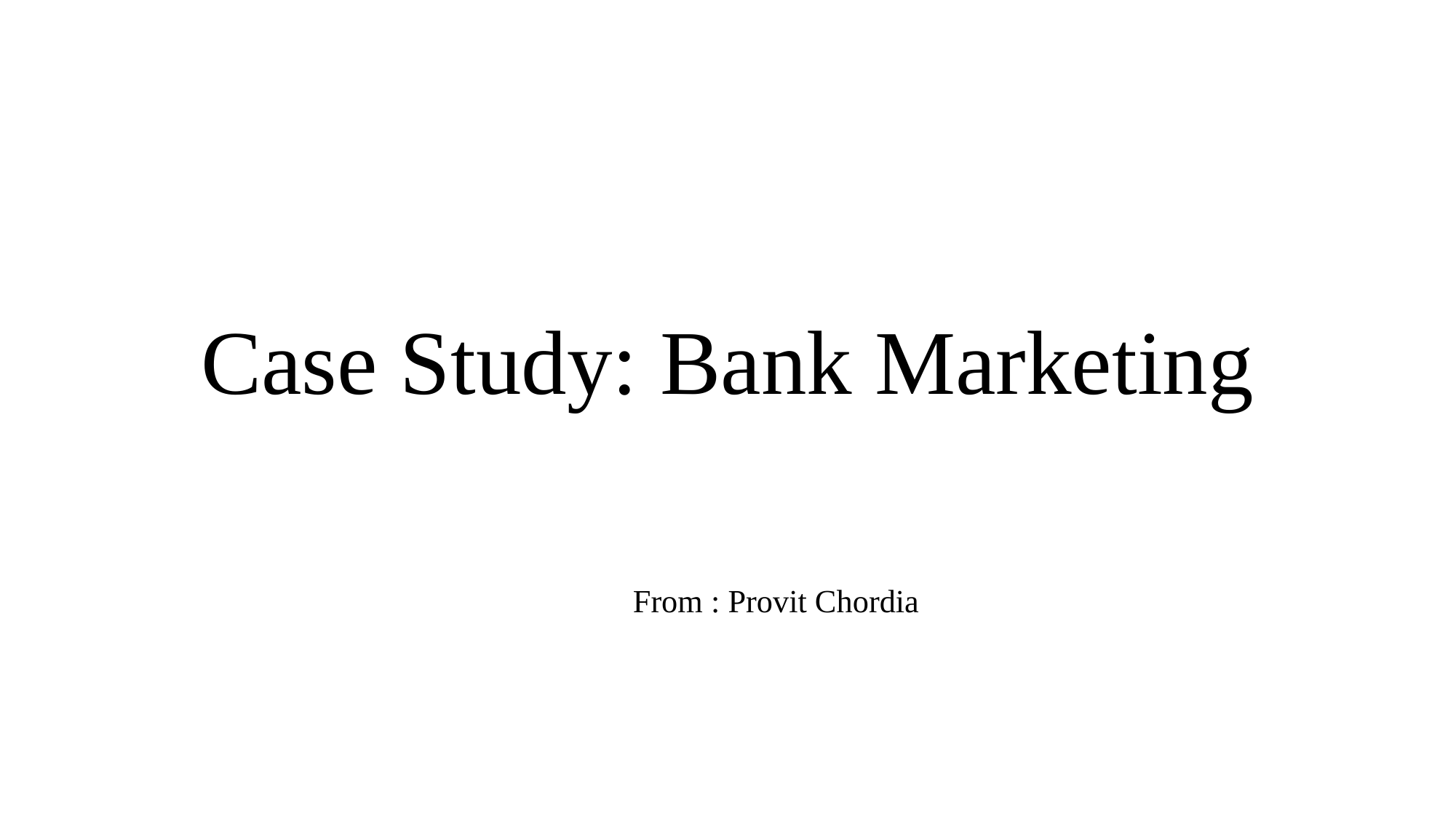

# Case Study: Bank Marketing

							From : Provit Chordia